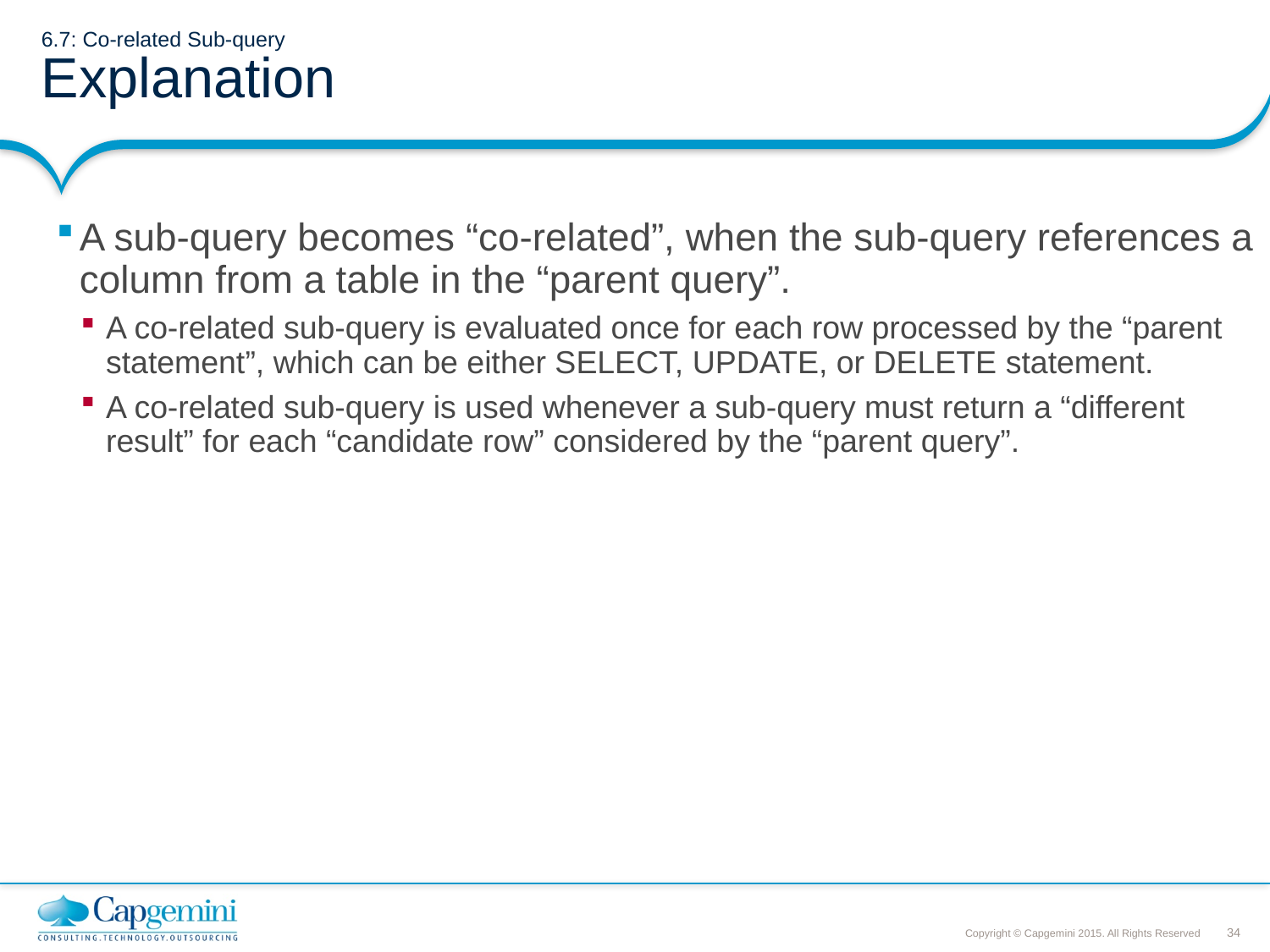

# 6.7: Co-related Sub-query Explanation
A sub-query becomes “co-related”, when the sub-query references a column from a table in the “parent query”.
A co-related sub-query is evaluated once for each row processed by the “parent statement”, which can be either SELECT, UPDATE, or DELETE statement.
A co-related sub-query is used whenever a sub-query must return a “different result” for each “candidate row” considered by the “parent query”.